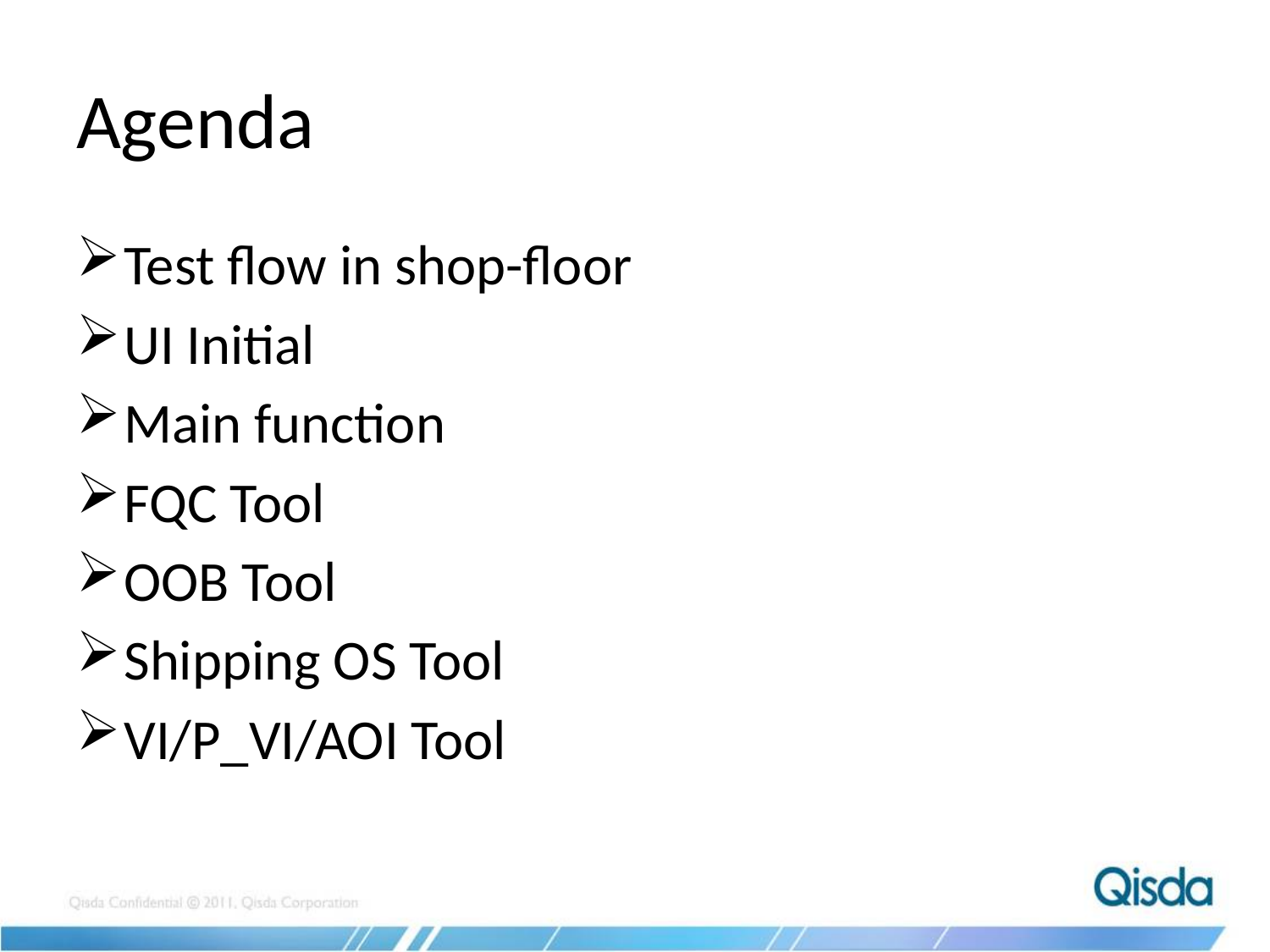

# Agenda
Test flow in shop-floor
UI Initial
Main function
FQC Tool
OOB Tool
Shipping OS Tool
VI/P_VI/AOI Tool